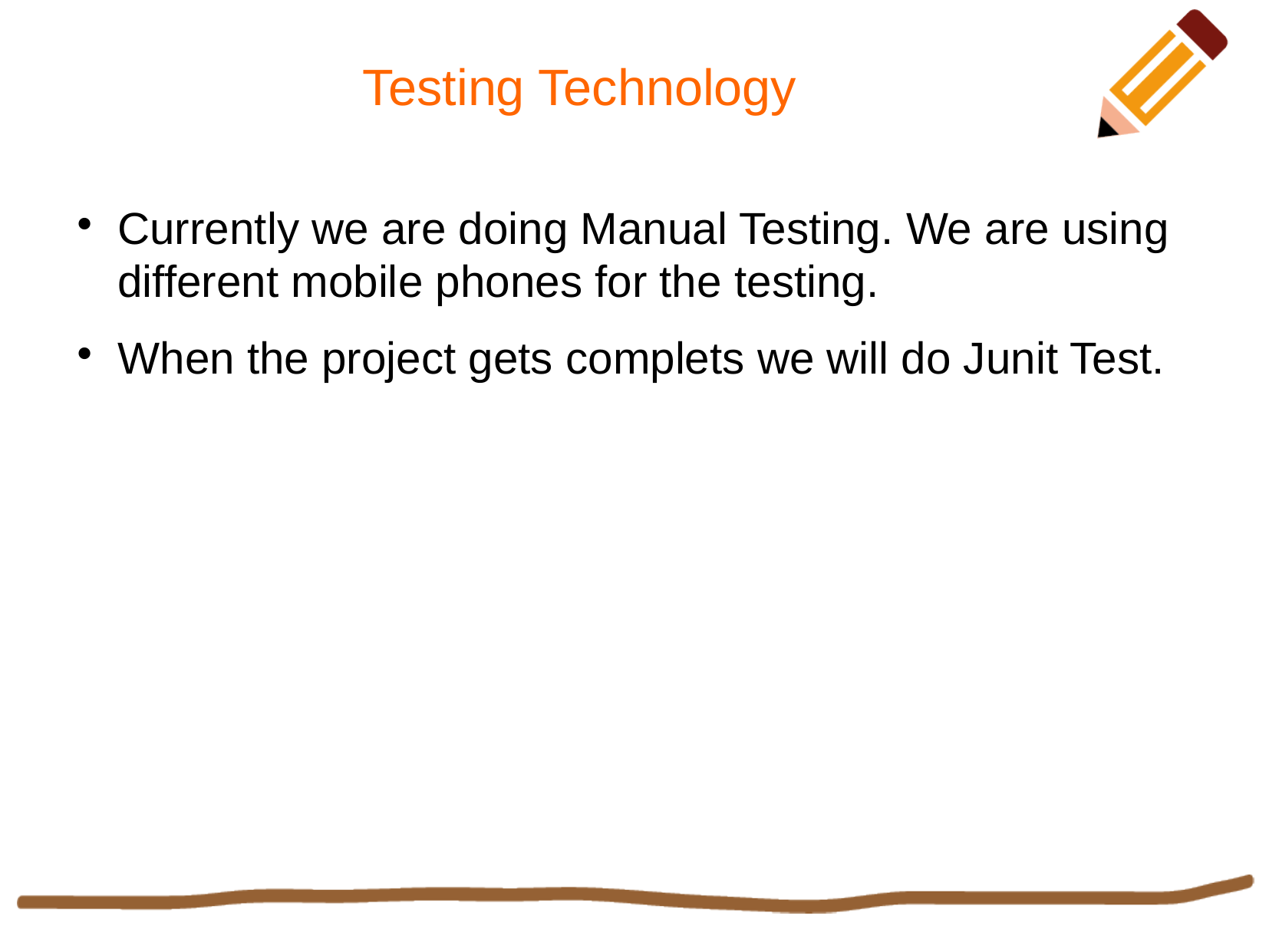

Testing Technology
Currently we are doing Manual Testing. We are using different mobile phones for the testing.
When the project gets complets we will do Junit Test.